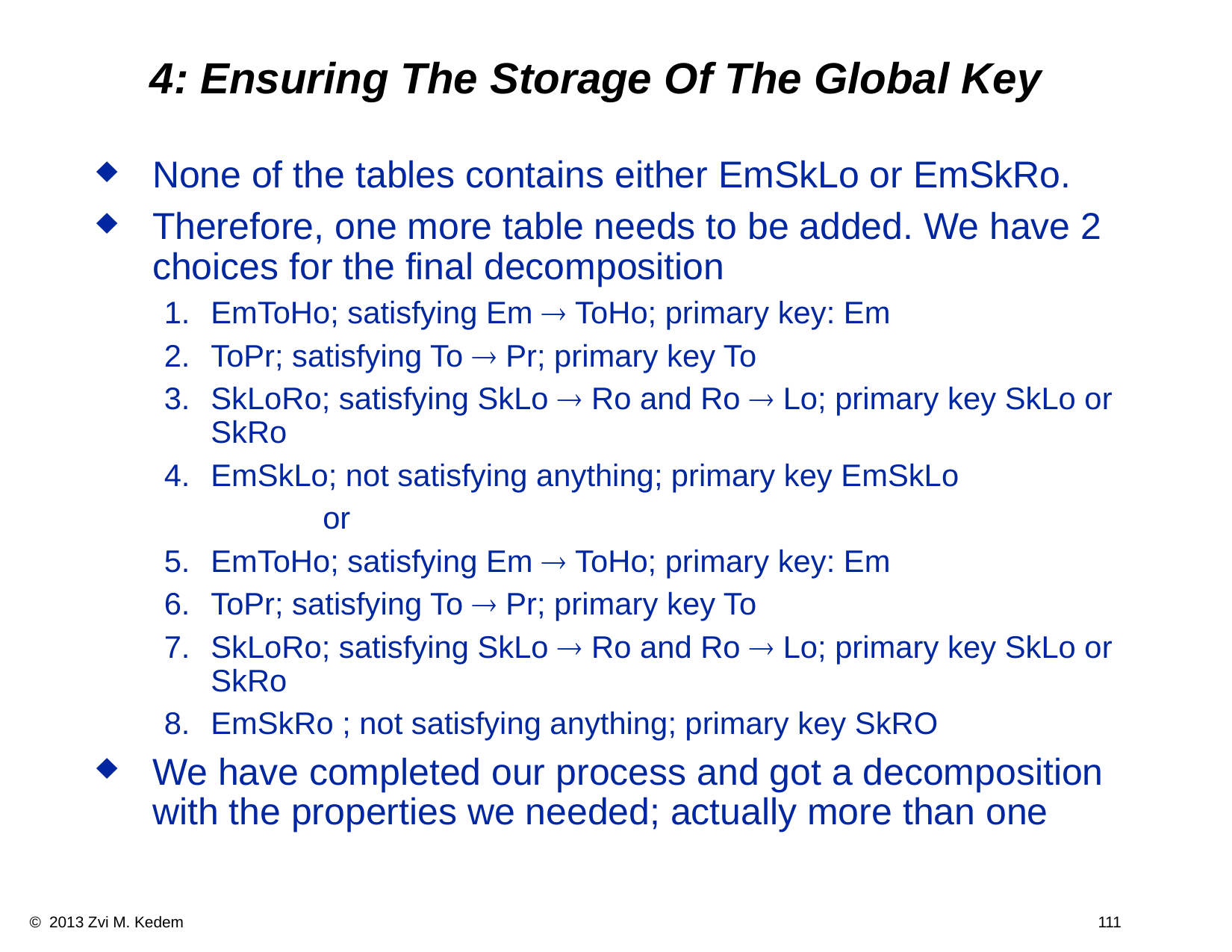

# 4: Ensuring The Storage Of The Global Key
None of the tables contains either EmSkLo or EmSkRo.
Therefore, one more table needs to be added. We have 2 choices for the final decomposition
EmToHo; satisfying Em → ToHo; primary key: Em
ToPr; satisfying To → Pr; primary key To
SkLoRo; satisfying SkLo → Ro and Ro → Lo; primary key SkLo or SkRo
EmSkLo; not satisfying anything; primary key EmSkLo
		or
EmToHo; satisfying Em → ToHo; primary key: Em
ToPr; satisfying To → Pr; primary key To
SkLoRo; satisfying SkLo → Ro and Ro → Lo; primary key SkLo or SkRo
EmSkRo ; not satisfying anything; primary key SkRO
We have completed our process and got a decomposition with the properties we needed; actually more than one